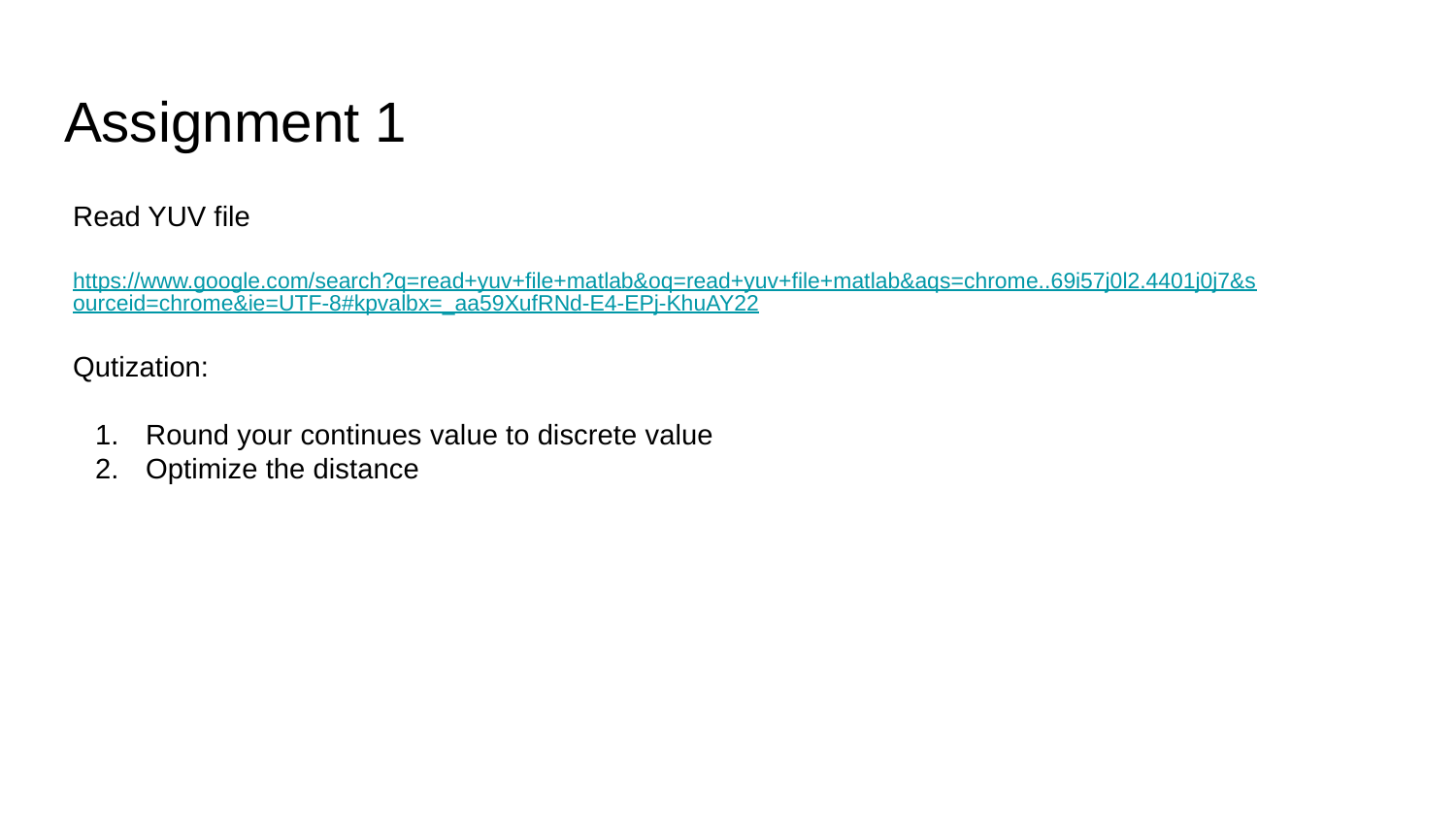

Assignment 1
Read YUV file

https://www.google.com/search?q=read+yuv+file+matlab&oq=read+yuv+file+matlab&aqs=chrome..69i57j0l2.4401j0j7&sourceid=chrome&ie=UTF-8#kpvalbx=_aa59XufRNd-E4-EPj-KhuAY22

Qutization:

Round your continues value to discrete value
Optimize the distance